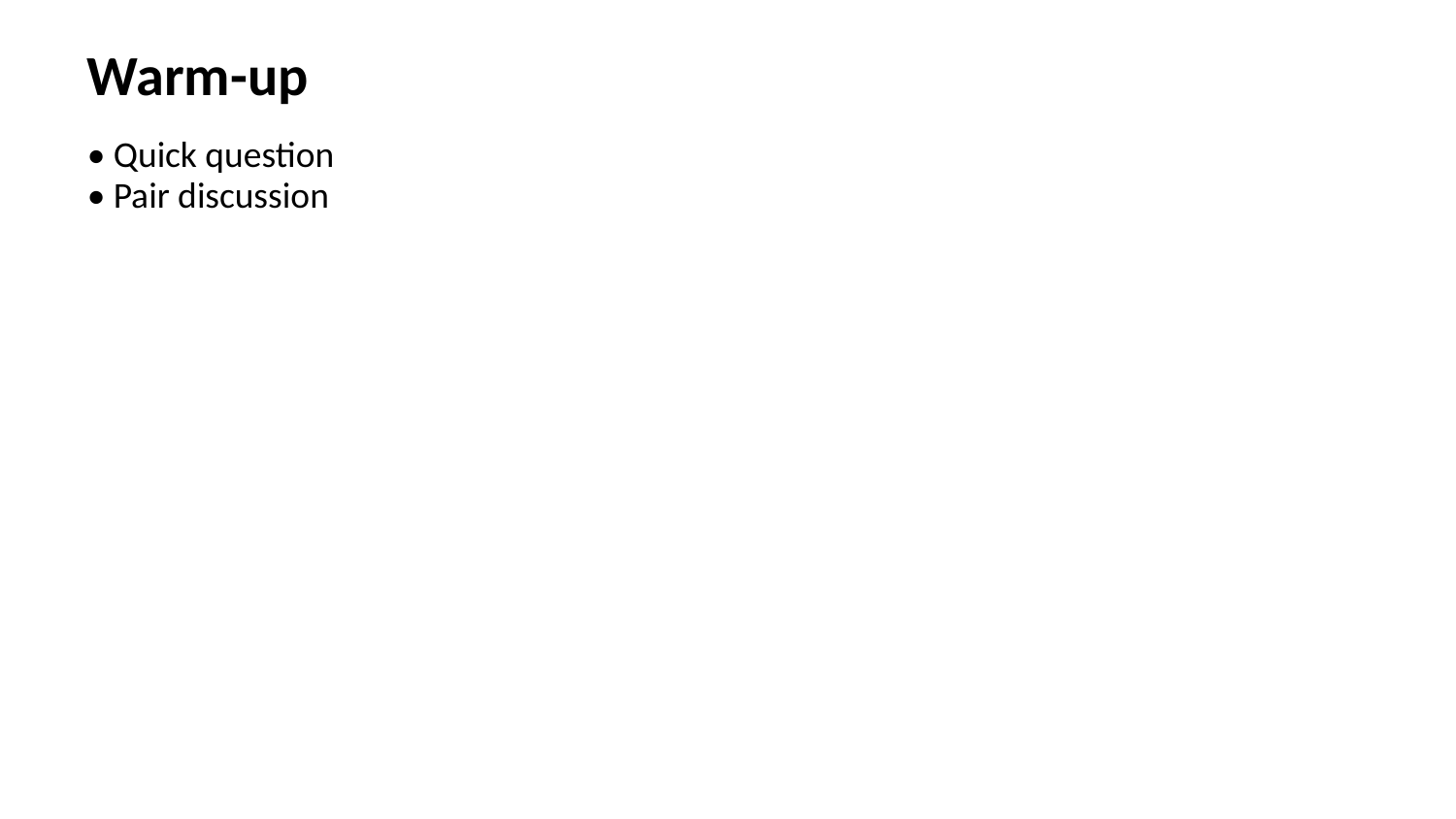

Warm-up
• Quick question
• Pair discussion